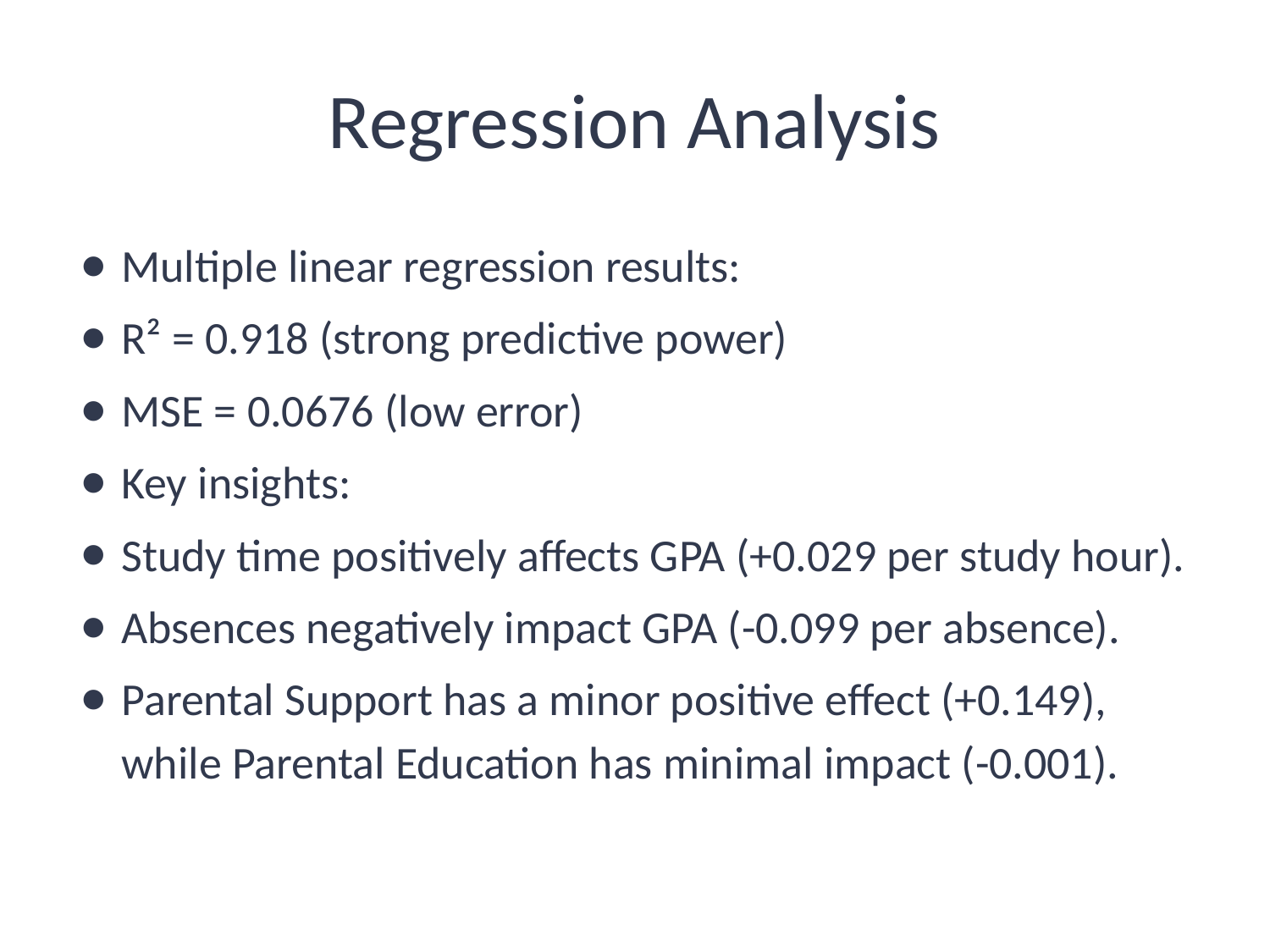

# Regression Analysis
Multiple linear regression results:
R² = 0.918 (strong predictive power)
MSE = 0.0676 (low error)
Key insights:
Study time positively affects GPA (+0.029 per study hour).
Absences negatively impact GPA (-0.099 per absence).
Parental Support has a minor positive effect (+0.149), while Parental Education has minimal impact (-0.001).